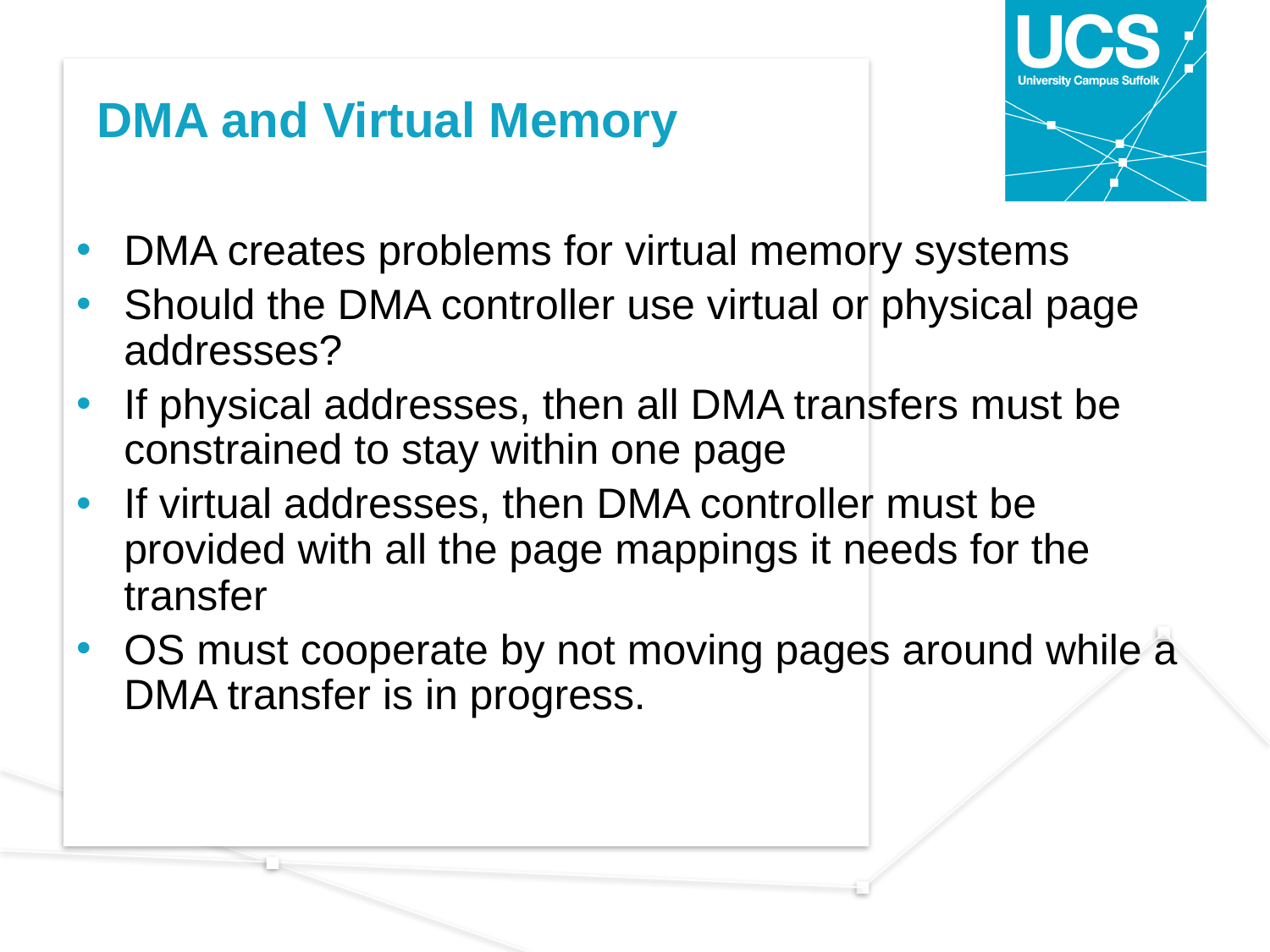

# DMA and Virtual Memory
DMA creates problems for virtual memory systems
Should the DMA controller use virtual or physical page addresses?
If physical addresses, then all DMA transfers must be constrained to stay within one page
If virtual addresses, then DMA controller must be provided with all the page mappings it needs for the transfer
OS must cooperate by not moving pages around while a DMA transfer is in progress.